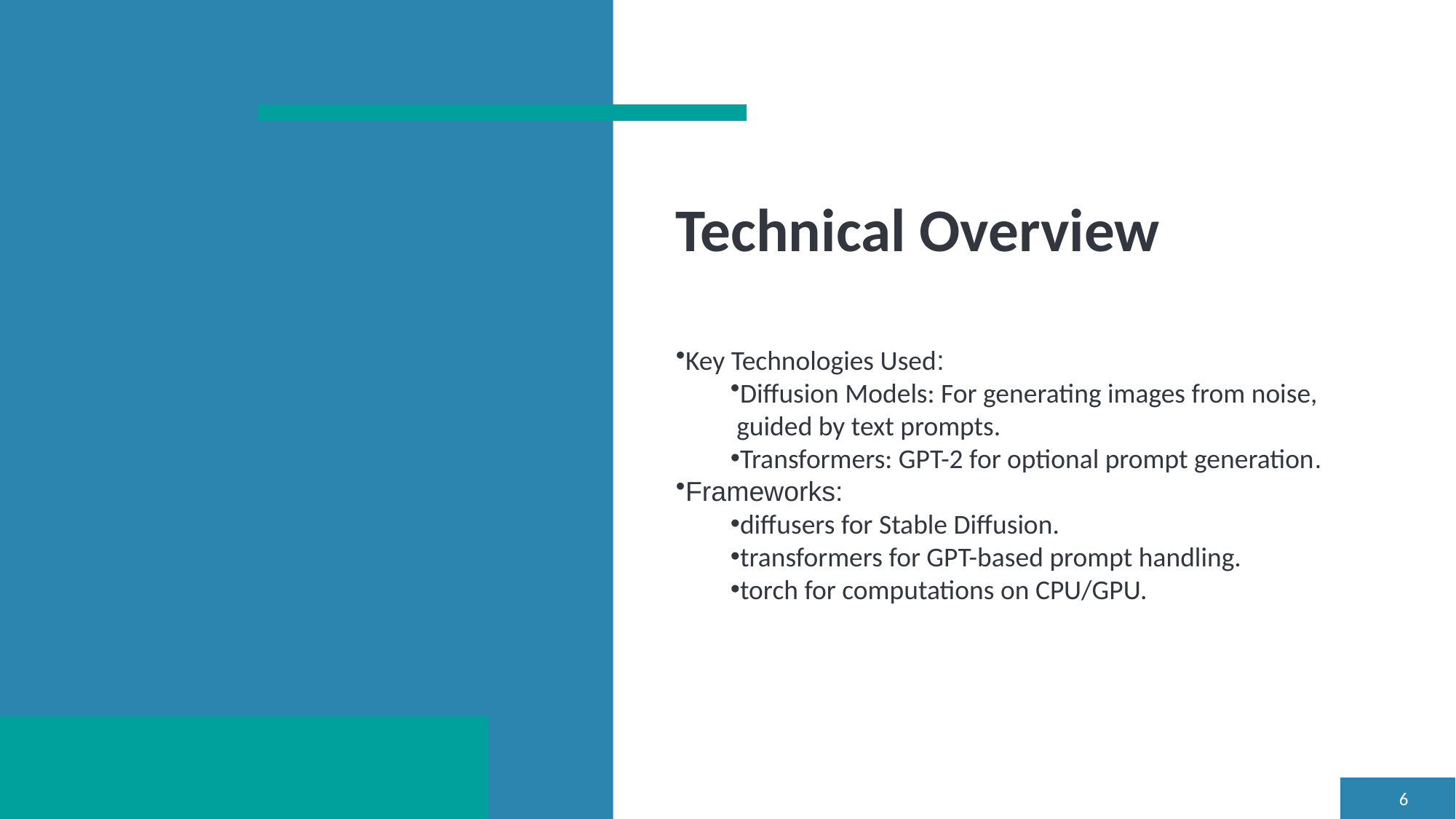

# Technical Overview

Key Technologies Used:
Diffusion Models: For generating images from noise,
 guided by text prompts.
Transformers: GPT-2 for optional prompt generation.
Frameworks:
diffusers for Stable Diffusion.
transformers for GPT-based prompt handling.
torch for computations on CPU/GPU.

6